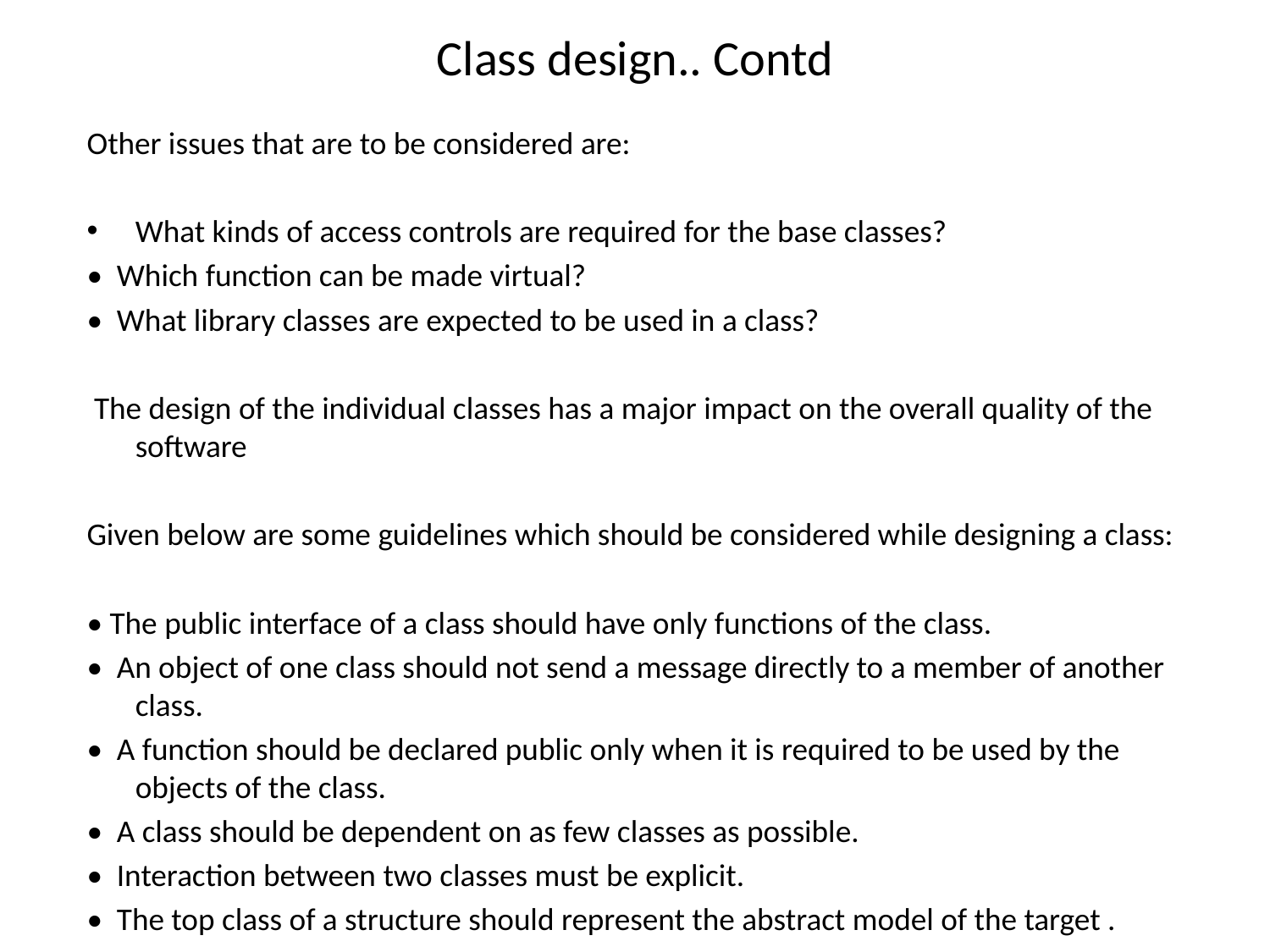

# Class design.. Contd
Other issues that are to be considered are:

What kinds of access controls are required for the base classes?
•  Which function can be made virtual?
•  What library classes are expected to be used in a class?

 The design of the individual classes has a major impact on the overall quality of the software

Given below are some guidelines which should be considered while designing a class:

• The public interface of a class should have only functions of the class.
•  An object of one class should not send a message directly to a member of another class.
•  A function should be declared public only when it is required to be used by the objects of the class.
•  A class should be dependent on as few classes as possible.
•  Interaction between two classes must be explicit.
•  The top class of a structure should represent the abstract model of the target .